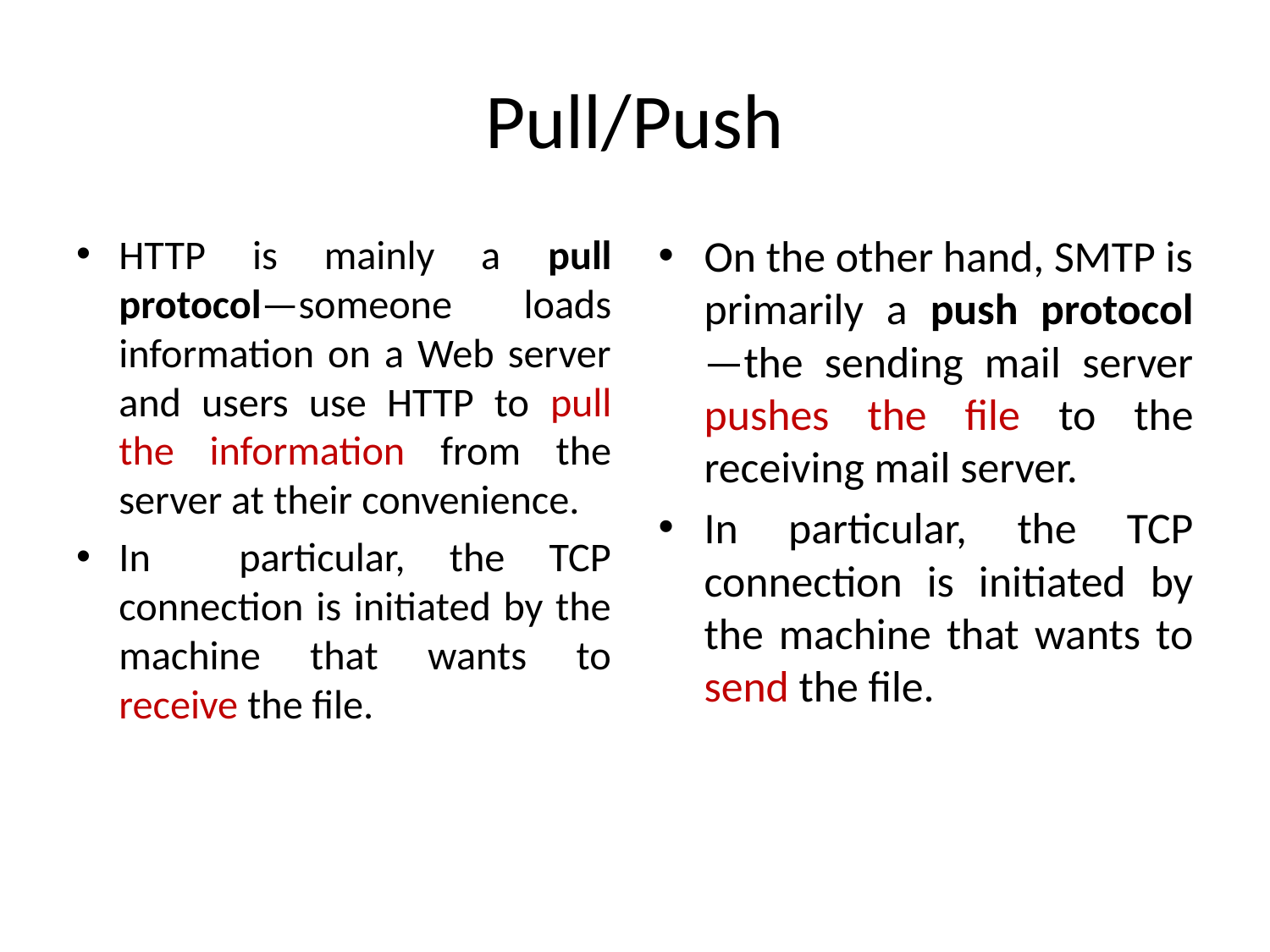

# Pull/Push
HTTP is mainly a pull protocol—someone loads information on a Web server and users use HTTP to pull the information from the server at their convenience.
In  particular, the TCP connection is initiated by the machine that wants to receive the file.

On the other hand, SMTP is primarily a push protocol—the sending mail server pushes the file to the receiving mail server.
In particular, the TCP connection is initiated by the machine that wants to send the file.